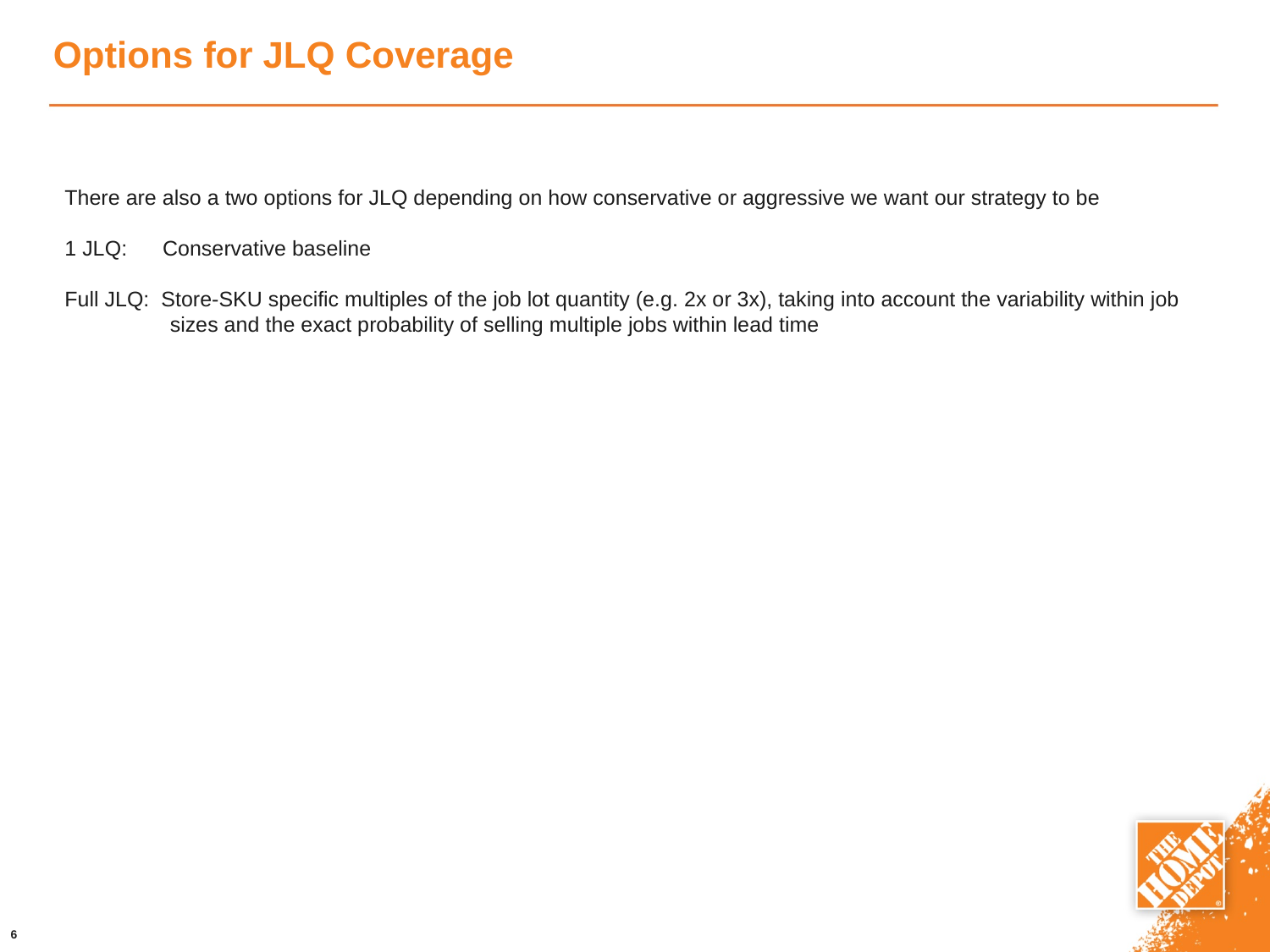

# Options for JLQ Coverage
There are also a two options for JLQ depending on how conservative or aggressive we want our strategy to be

1 JLQ:      Conservative baseline

Full JLQ:  Store-SKU specific multiples of the job lot quantity (e.g. 2x or 3x), taking into account the variability within job sizes and the exact probability of selling multiple jobs within lead time
6